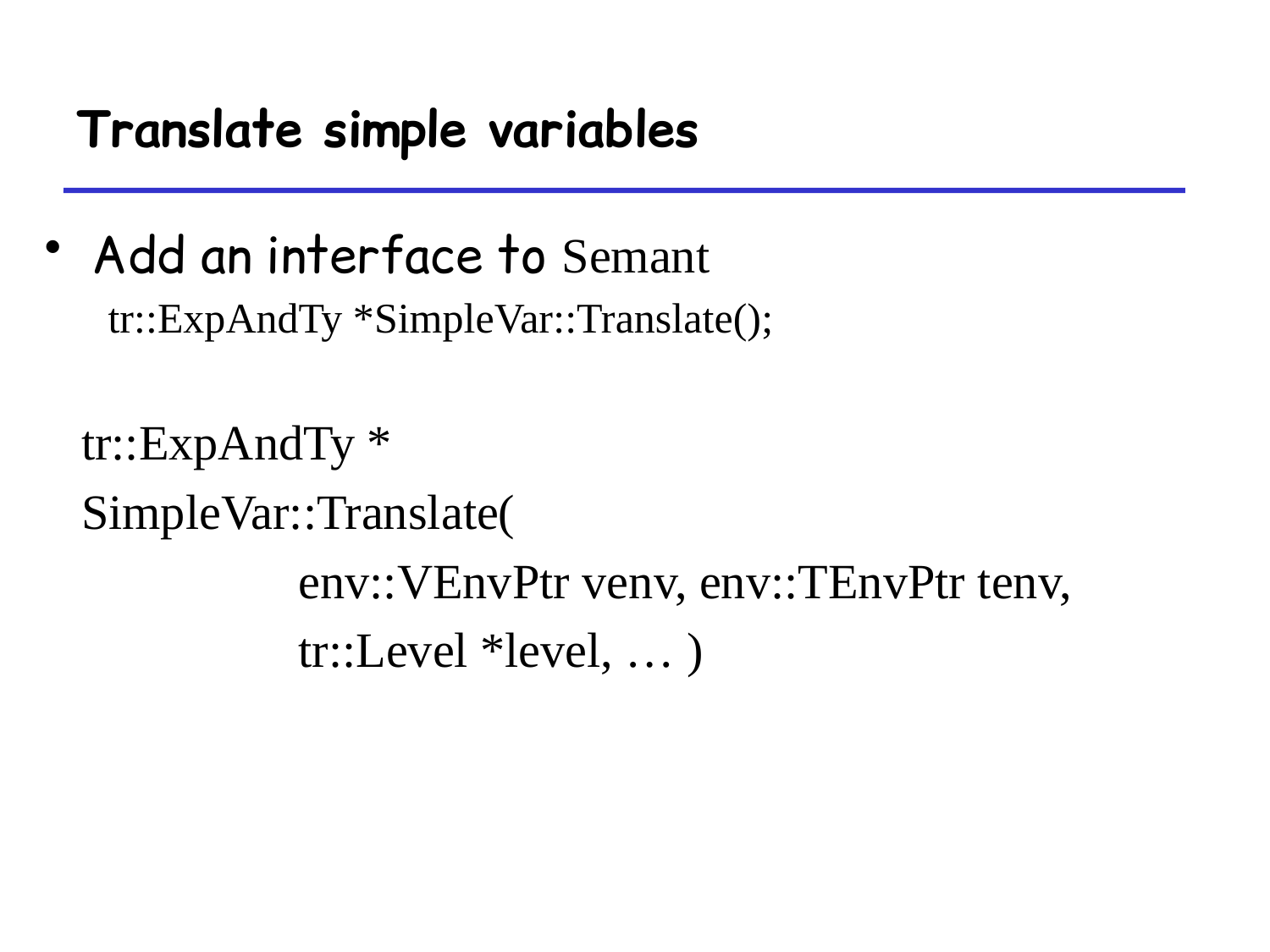

# Translate simple variables
Add an interface to Semant
tr::ExpAndTy *SimpleVar::Translate();

   tr::ExpAndTy *
   SimpleVar::Translate(
		env::VEnvPtr venv, env::TEnvPtr tenv,
		tr::Level *level, … )

21